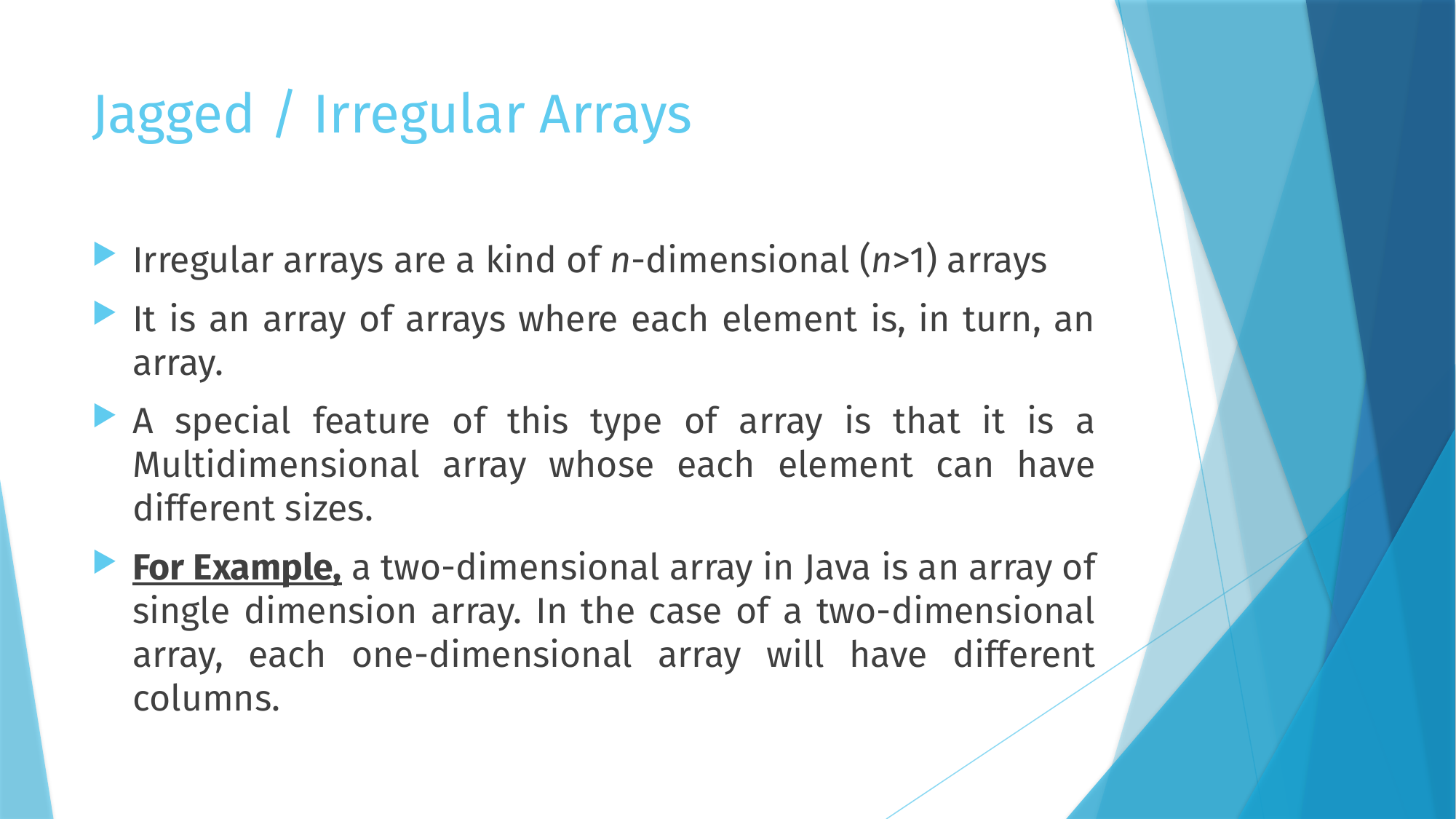

# Jagged / Irregular Arrays
Irregular arrays are a kind of n-dimensional (n>1) arrays
It is an array of arrays where each element is, in turn, an array.
A special feature of this type of array is that it is a Multidimensional array whose each element can have different sizes.
For Example, a two-dimensional array in Java is an array of single dimension array. In the case of a two-dimensional array, each one-dimensional array will have different columns.